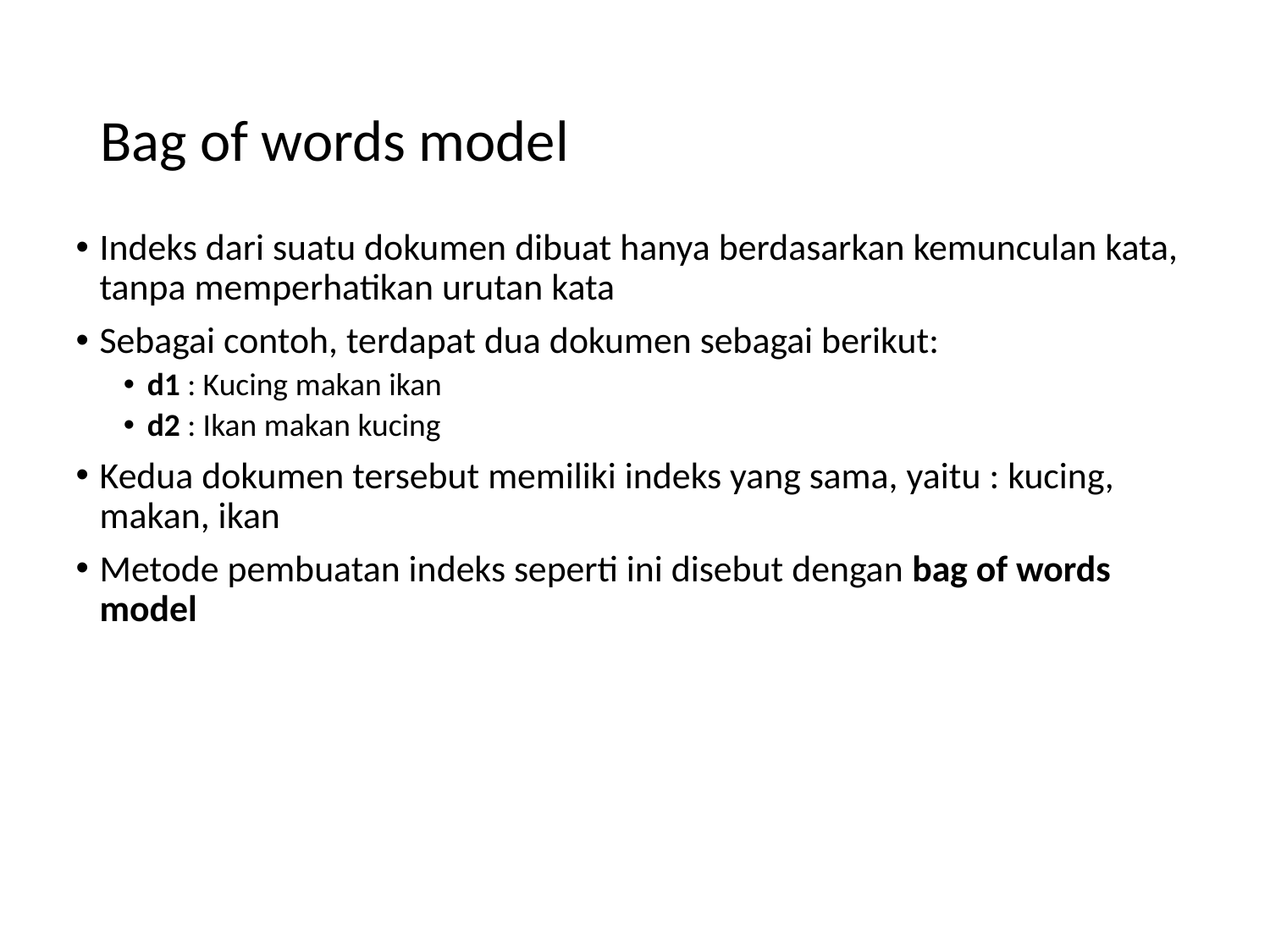

# Bag of words model
Indeks dari suatu dokumen dibuat hanya berdasarkan kemunculan kata, tanpa memperhatikan urutan kata
Sebagai contoh, terdapat dua dokumen sebagai berikut:
d1 : Kucing makan ikan
d2 : Ikan makan kucing
Kedua dokumen tersebut memiliki indeks yang sama, yaitu : kucing, makan, ikan
Metode pembuatan indeks seperti ini disebut dengan bag of words model